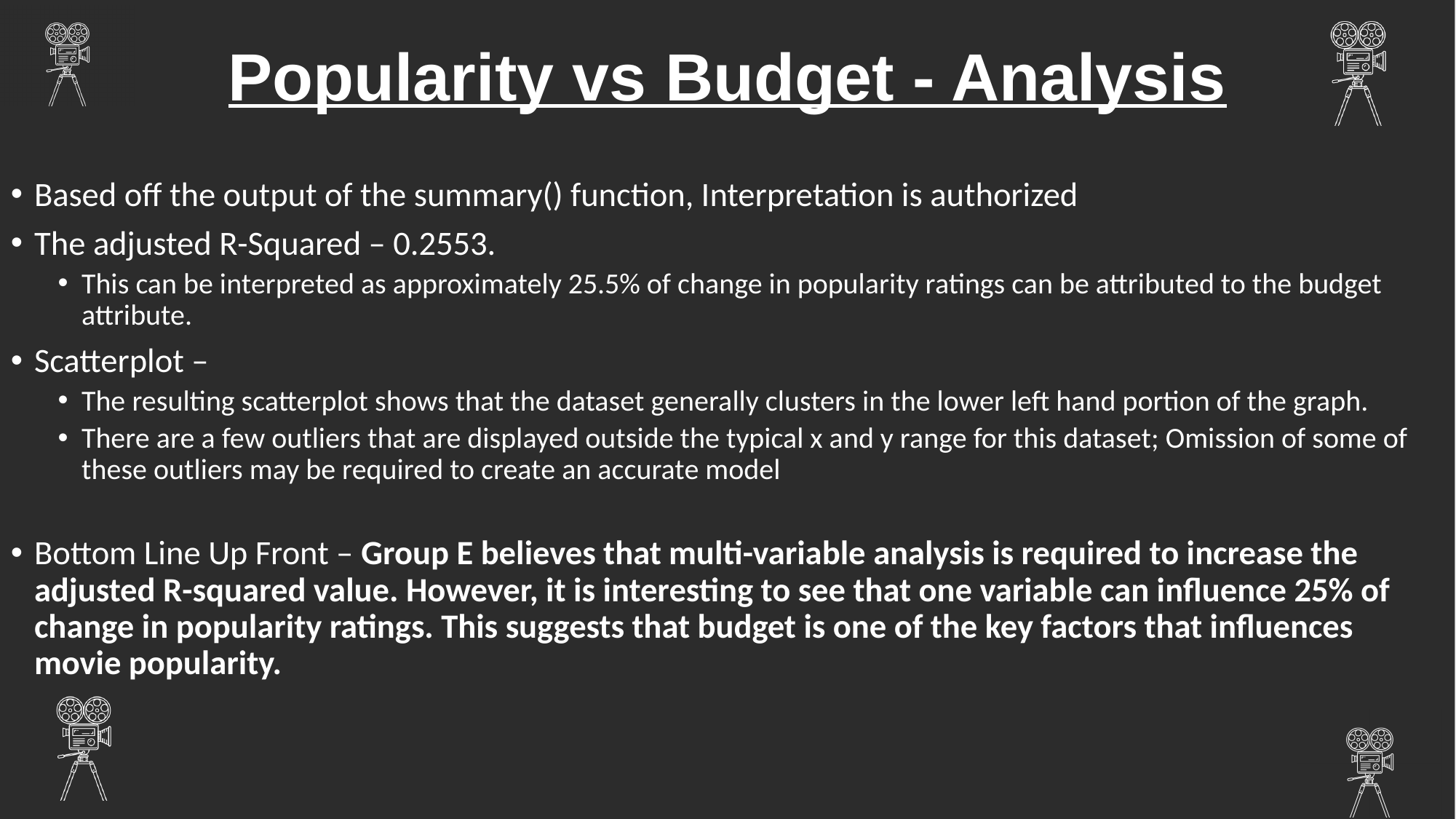

# Popularity vs Budget - Analysis
Based off the output of the summary() function, Interpretation is authorized
The adjusted R-Squared – 0.2553.
This can be interpreted as approximately 25.5% of change in popularity ratings can be attributed to the budget attribute.
Scatterplot –
The resulting scatterplot shows that the dataset generally clusters in the lower left hand portion of the graph.
There are a few outliers that are displayed outside the typical x and y range for this dataset; Omission of some of these outliers may be required to create an accurate model

Bottom Line Up Front – Group E believes that multi-variable analysis is required to increase the adjusted R-squared value. However, it is interesting to see that one variable can influence 25% of change in popularity ratings. This suggests that budget is one of the key factors that influences movie popularity.